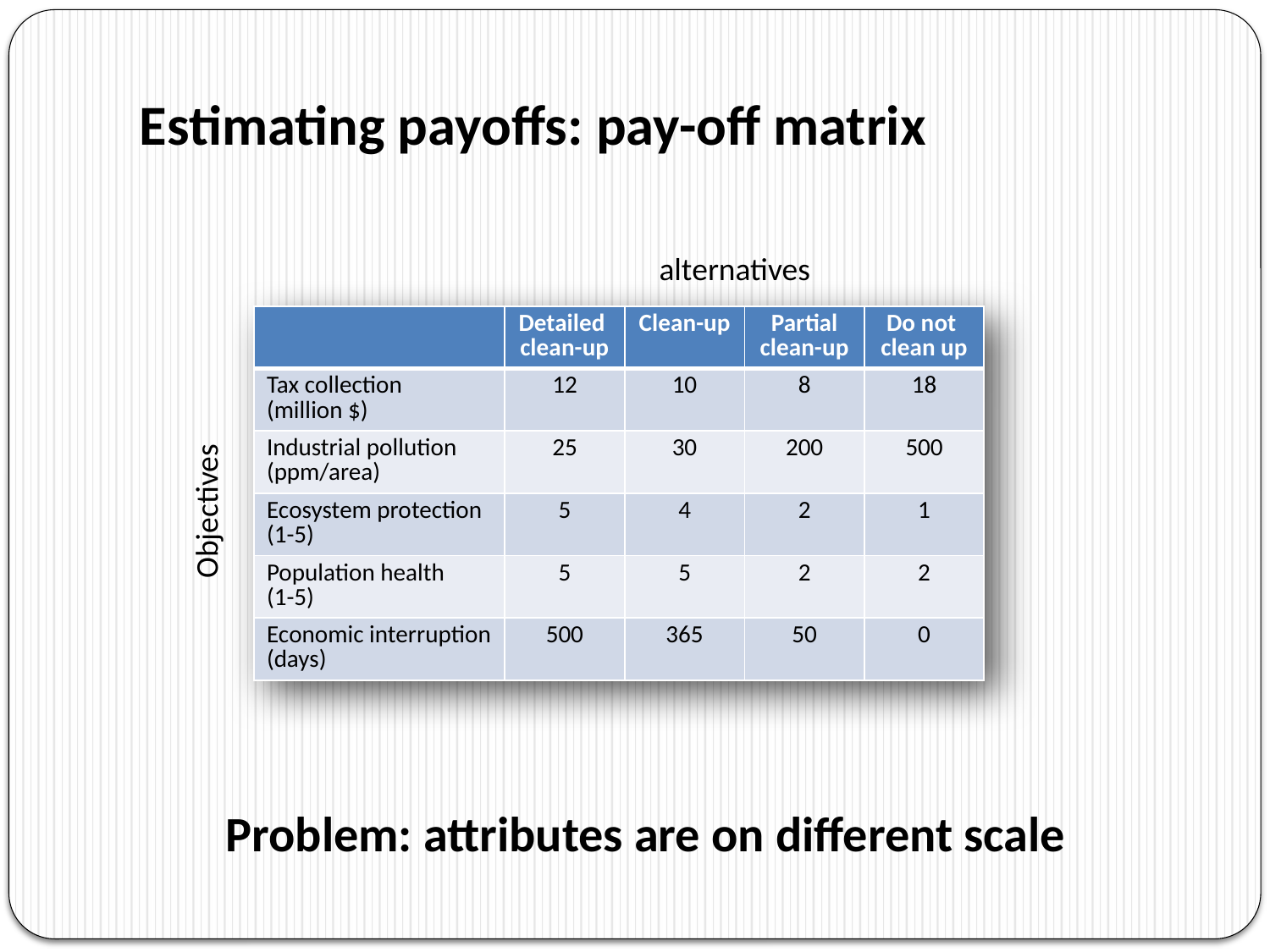

# Estimating payoffs: pay-off matrix
alternatives
|  | Detailed clean-up | Clean-up | Partial clean-up | Do not clean up |
| --- | --- | --- | --- | --- |
| Tax collection (million $) | 12 | 10 | 8 | 18 |
| Industrial pollution (ppm/area) | 25 | 30 | 200 | 500 |
| Ecosystem protection (1-5) | 5 | 4 | 2 | 1 |
| Population health (1-5) | 5 | 5 | 2 | 2 |
| Economic interruption (days) | 500 | 365 | 50 | 0 |
Objectives
Problem: attributes are on different scale